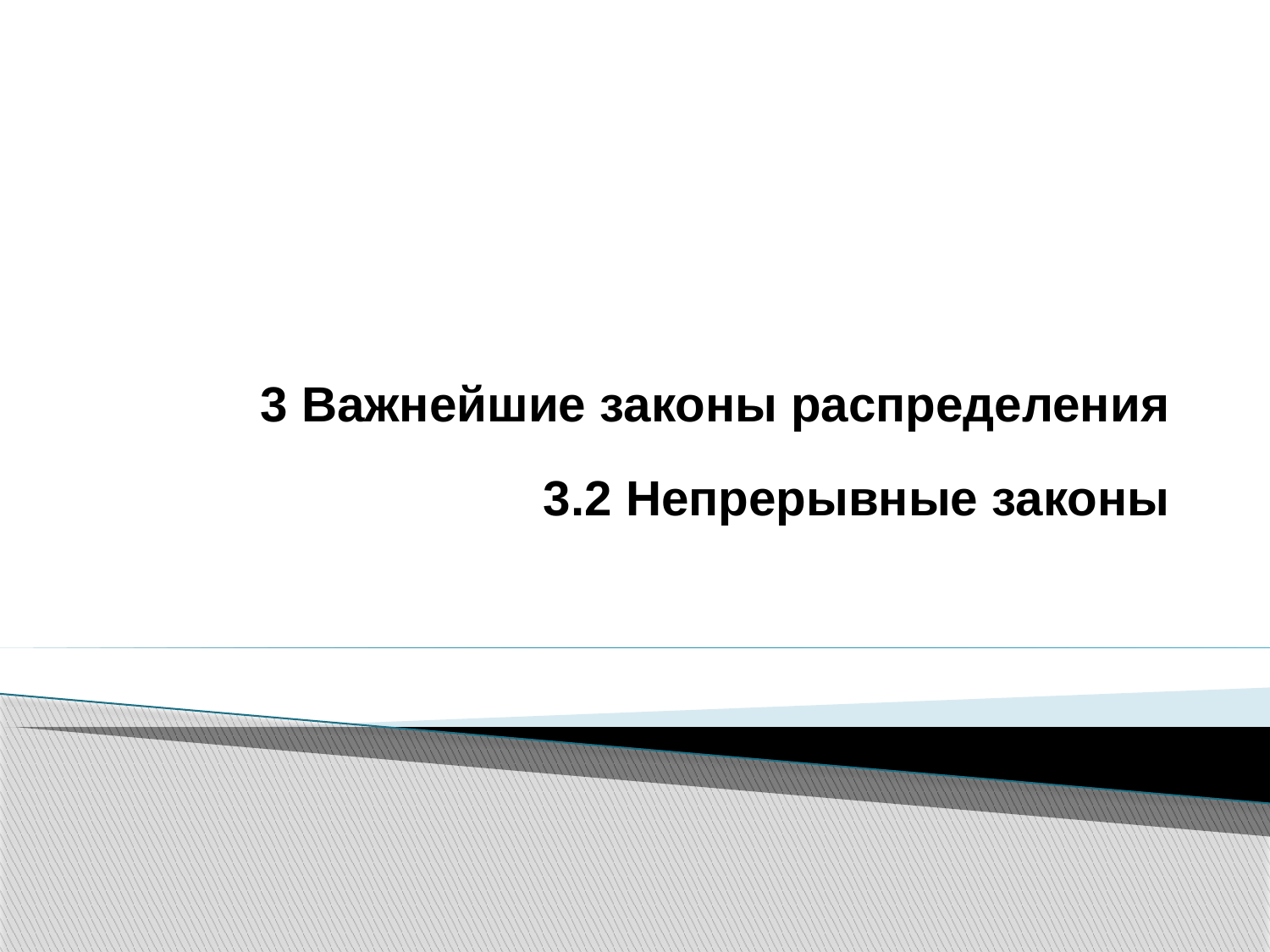

3 Важнейшие законы распределения

3.2 Непрерывные законы